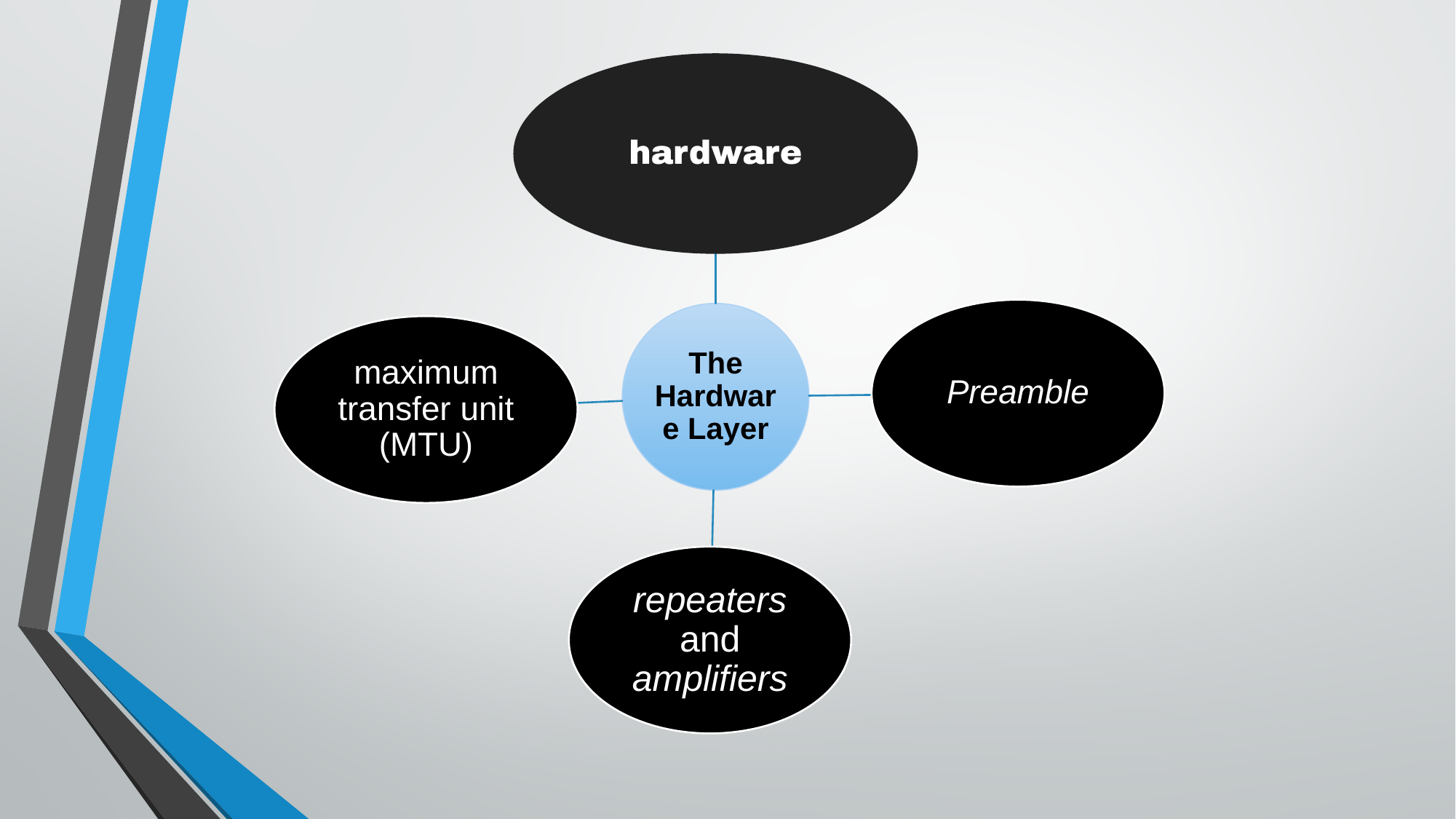

The Hardware Layer

hardware

Preamble

repeaters and amplifiers

maximum transfer unit (MTU)